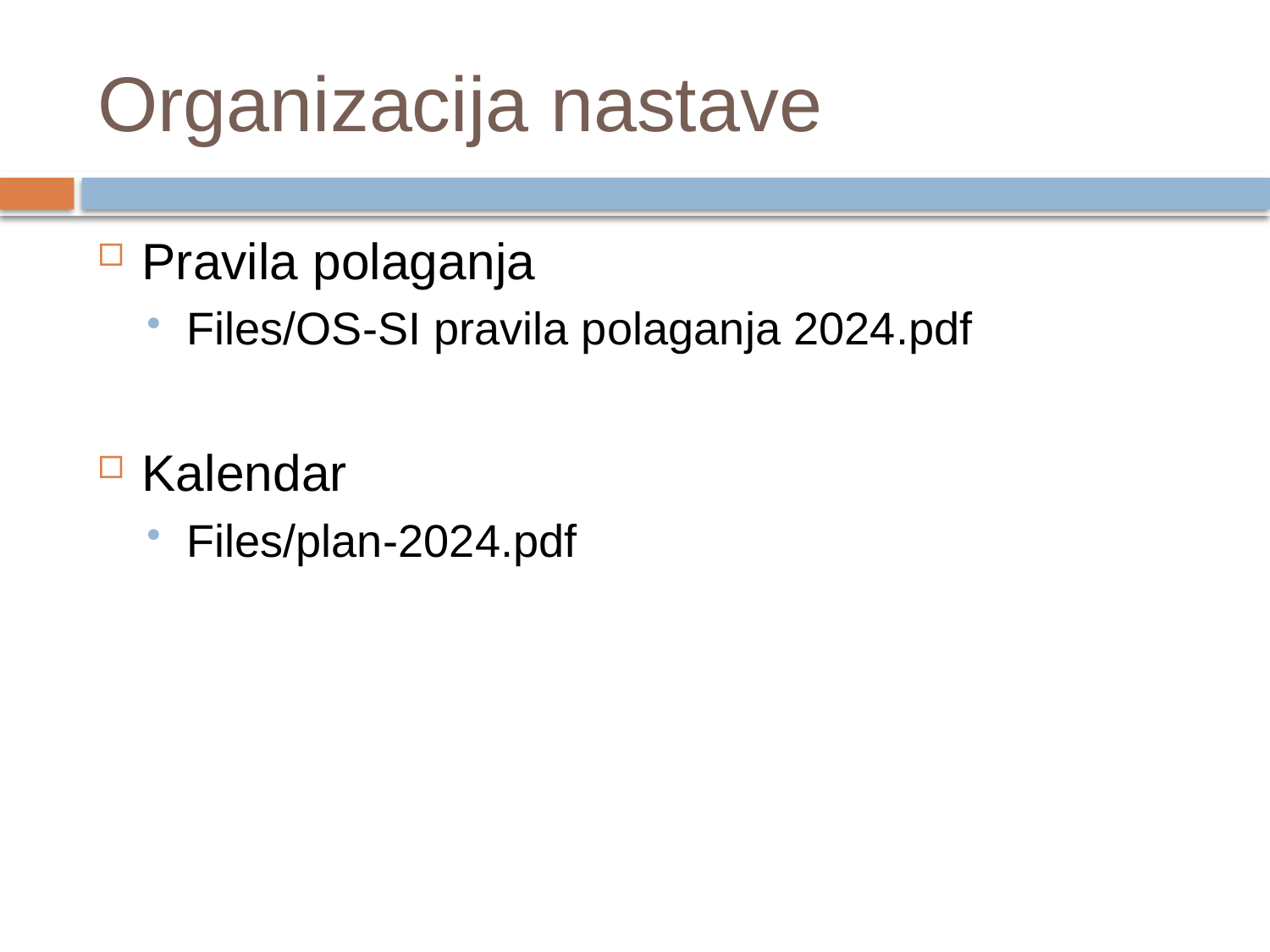

# Organizacija nastave
Pravila polaganja
Files/OS-SI pravila polaganja 2024.pdf

Kalendar
Files/plan-2024.pdf